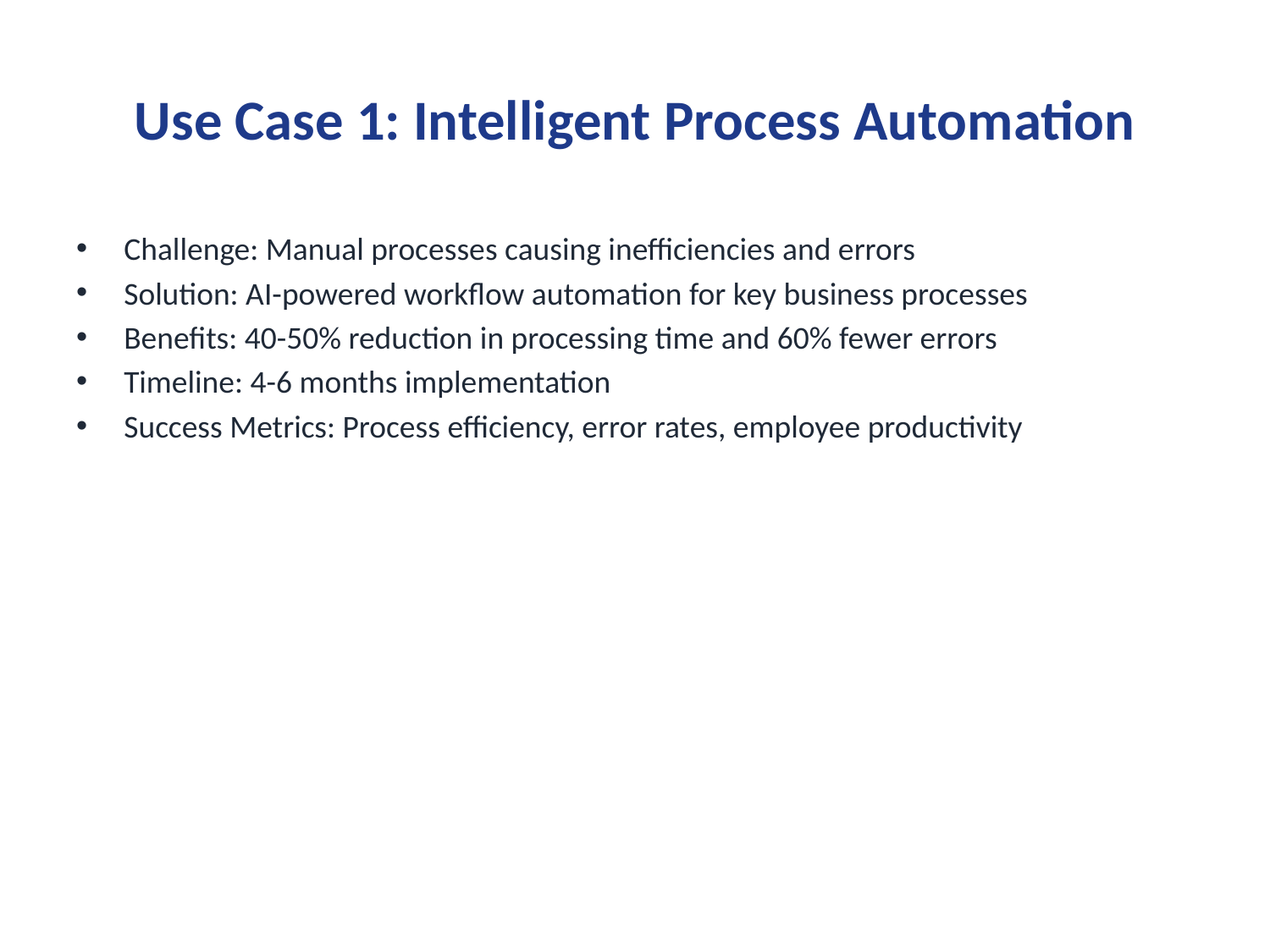

# Use Case 1: Intelligent Process Automation
Challenge: Manual processes causing inefficiencies and errors
Solution: AI-powered workflow automation for key business processes
Benefits: 40-50% reduction in processing time and 60% fewer errors
Timeline: 4-6 months implementation
Success Metrics: Process efficiency, error rates, employee productivity